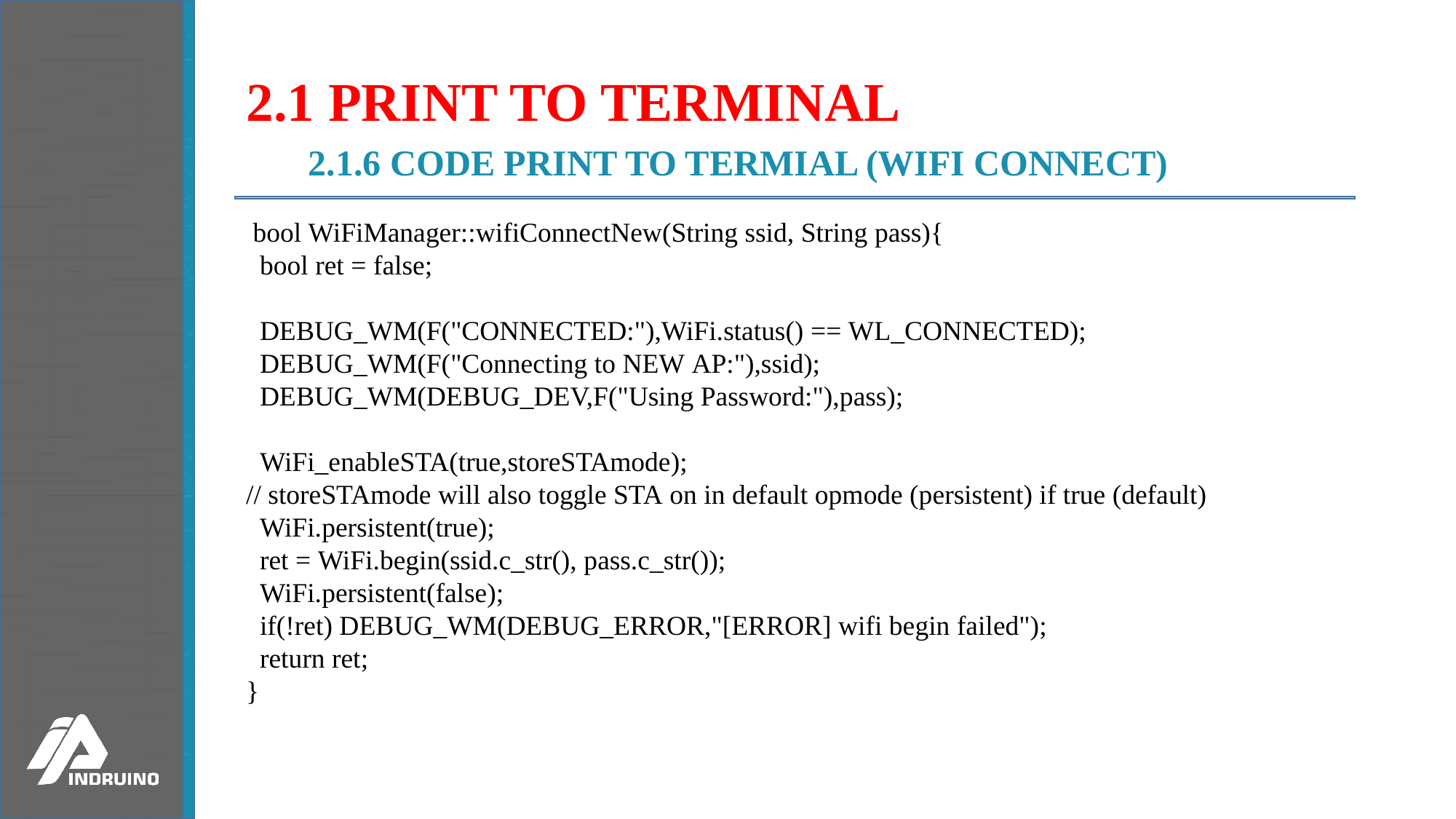

# 2.1 PRINT TO TERMINAL
2.1.6 CODE PRINT TO TERMIAL (WIFI CONNECT)
 bool WiFiManager::wifiConnectNew(String ssid, String pass){
  bool ret = false;

  DEBUG_WM(F("CONNECTED:"),WiFi.status() == WL_CONNECTED);
  DEBUG_WM(F("Connecting to NEW AP:"),ssid);
  DEBUG_WM(DEBUG_DEV,F("Using Password:"),pass);

  WiFi_enableSTA(true,storeSTAmode);
// storeSTAmode will also toggle STA on in default opmode (persistent) if true (default)
  WiFi.persistent(true);
  ret = WiFi.begin(ssid.c_str(), pass.c_str());
  WiFi.persistent(false);
  if(!ret) DEBUG_WM(DEBUG_ERROR,"[ERROR] wifi begin failed");
  return ret;
}